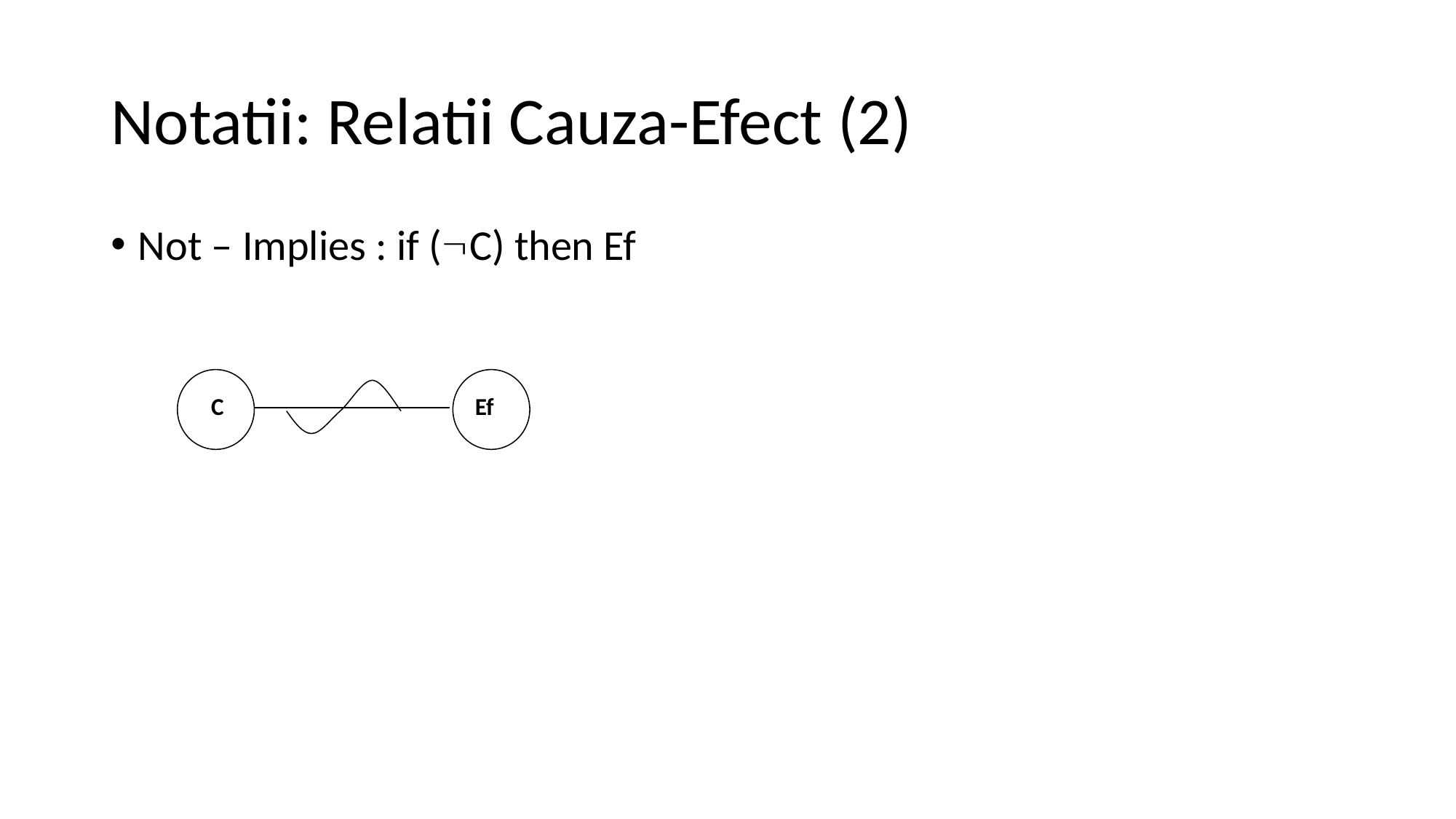

# Notatii: Relatii Cauza-Efect (2)
Not – Implies : if (¬C) then Ef
   C
Ef